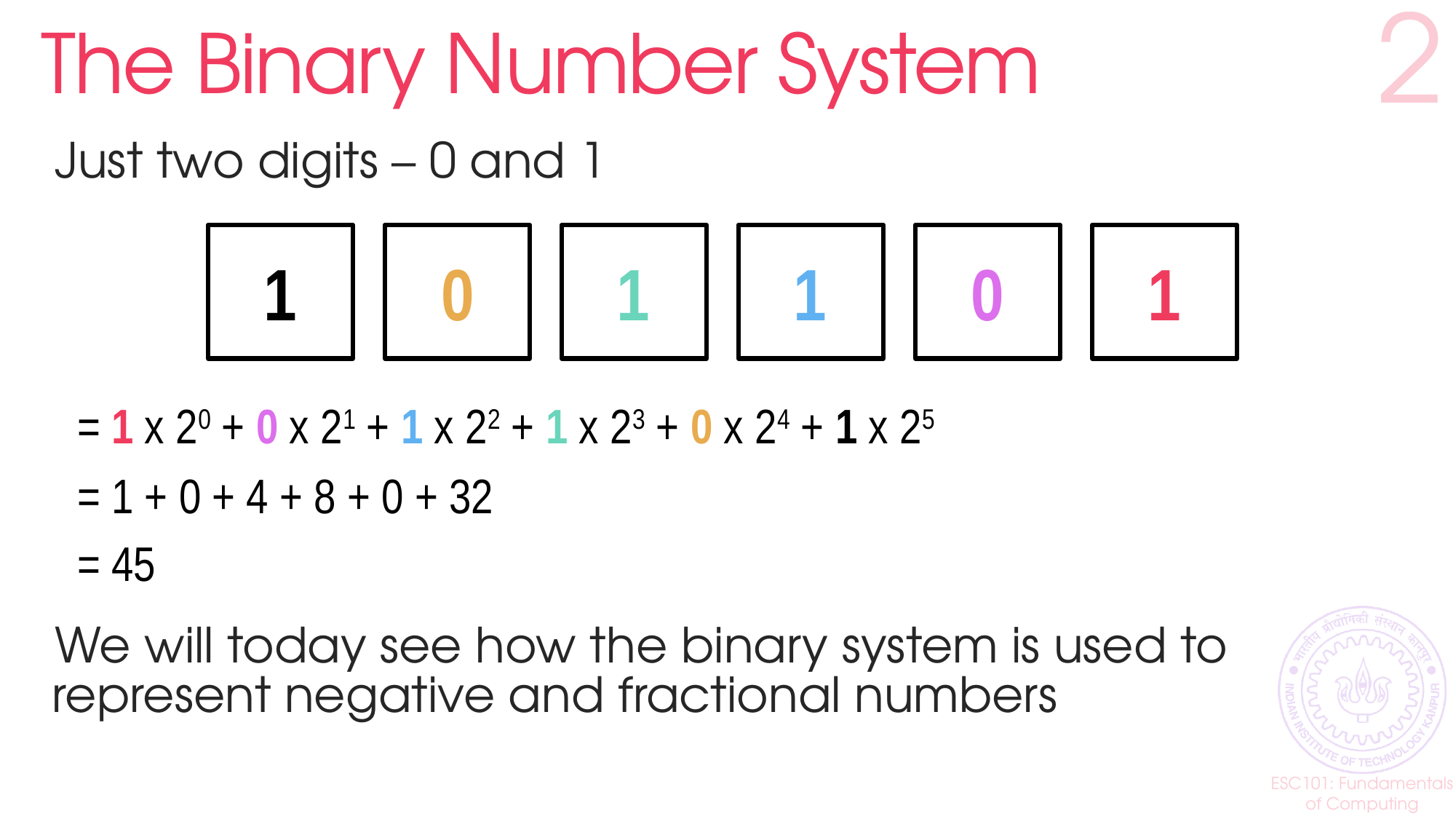

# The Binary Number System
2
Just two digits – 0 and 1

We will today see how the binary system is used to represent negative and fractional numbers

1
0
1
1
0
1
= 1 x 20 + 0 x 21 + 1 x 22 + 1 x 23 + 0 x 24 + 1 x 25
= 1 + 0 + 4 + 8 + 0 + 32
= 45